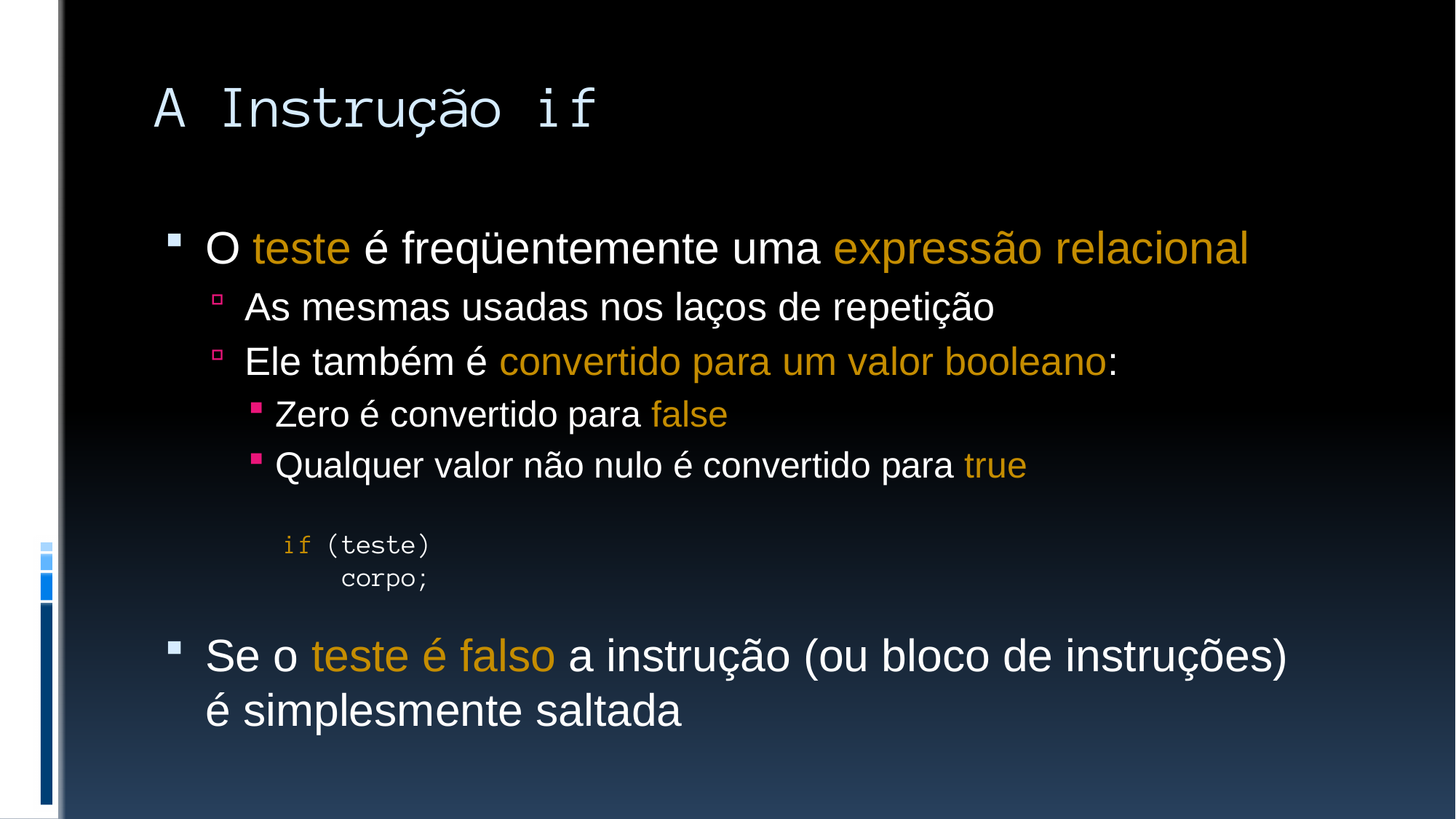

# A Instrução if
O teste é freqüentemente uma expressão relacional
As mesmas usadas nos laços de repetição
Ele também é convertido para um valor booleano:
Zero é convertido para false
Qualquer valor não nulo é convertido para true

Se o teste é falso a instrução (ou bloco de instruções)
é simplesmente saltada
if (teste)
    corpo;